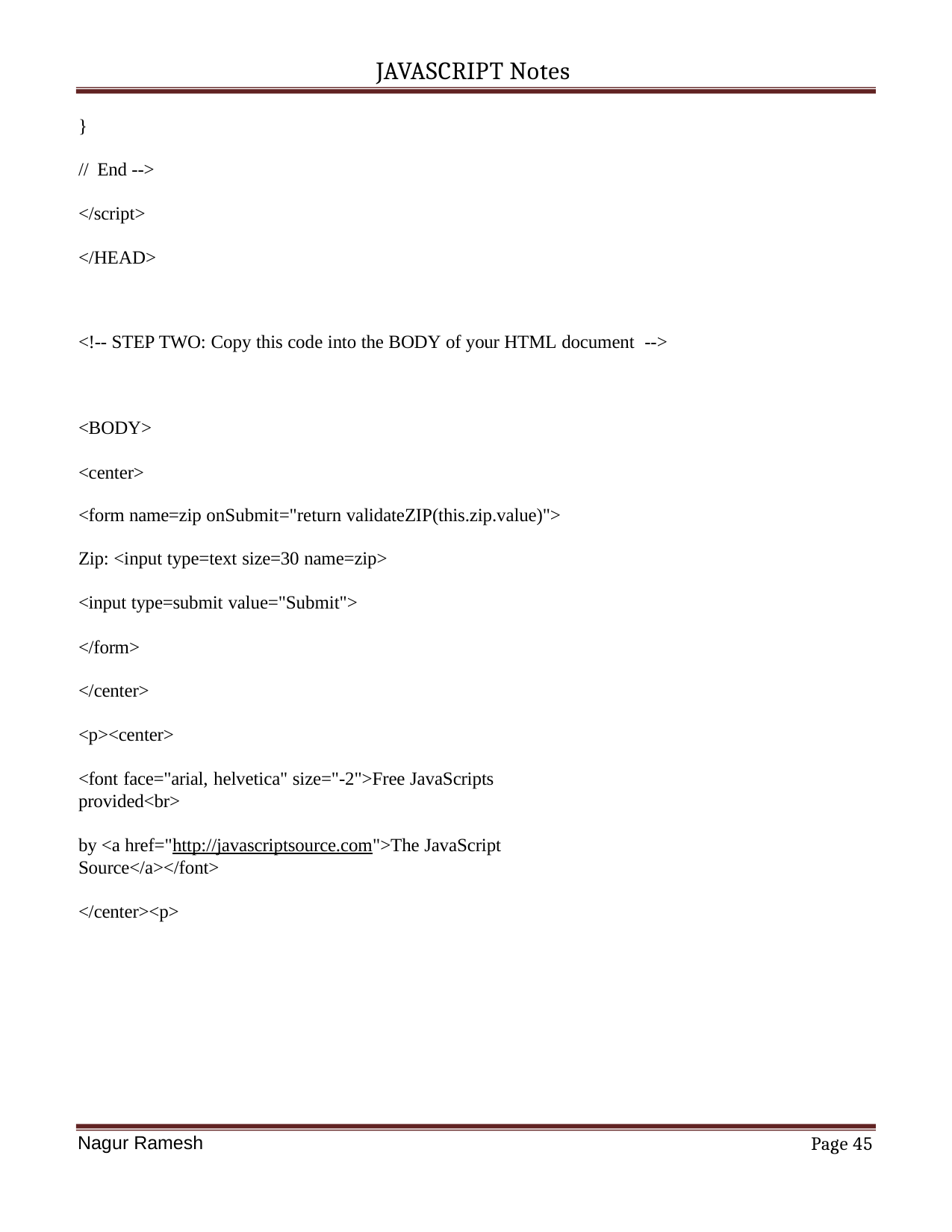

JAVASCRIPT Notes

}

// End -->

</script>

</HEAD>
<!-- STEP TWO: Copy this code into the BODY of your HTML document -->
<BODY>

<center>
<form name=zip onSubmit="return validateZIP(this.zip.value)">  Zip: <input type=text size=30 name=zip>

<input type=submit value="Submit">

</form>

</center>

<p><center>

<font face="arial, helvetica" size="-2">Free JavaScripts provided<br>

by <a href="http://javascriptsource.com">The JavaScript Source</a></font>

</center><p>

Page 45
Nagur Ramesh